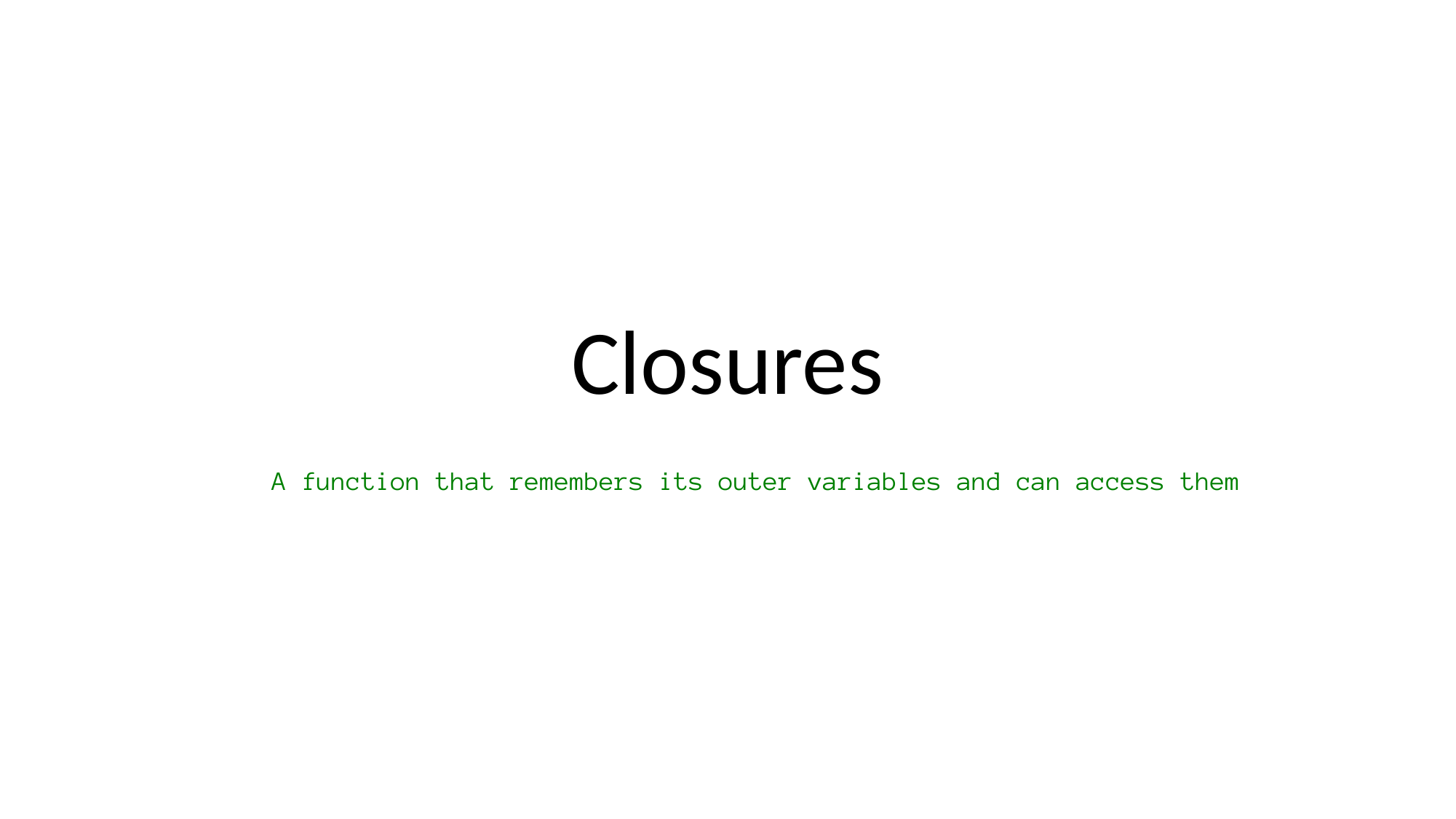

# Closures
A function that remembers its outer variables and can access them